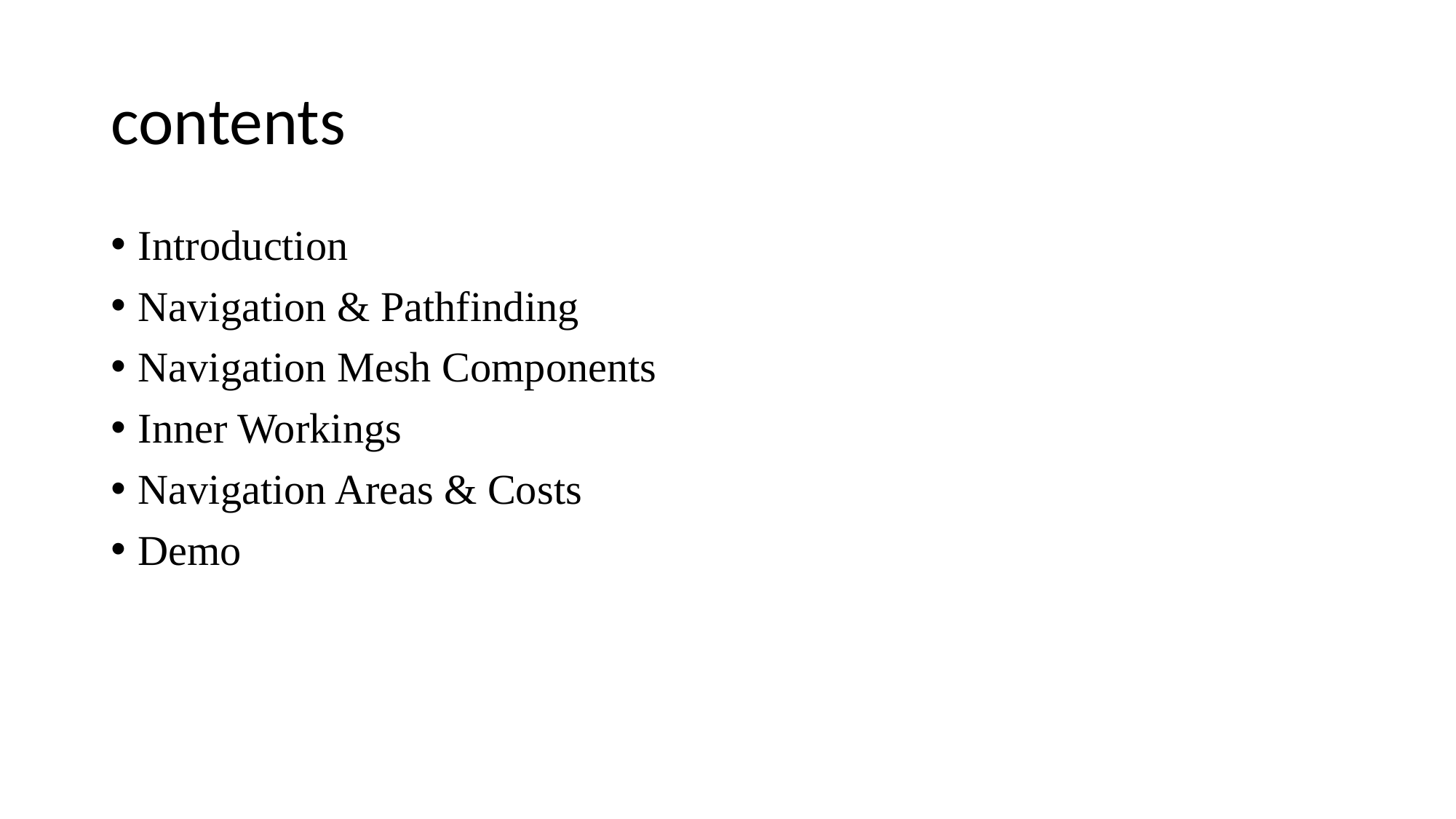

# contents
Introduction
Navigation & Pathfinding
Navigation Mesh Components
Inner Workings
Navigation Areas & Costs
Demo